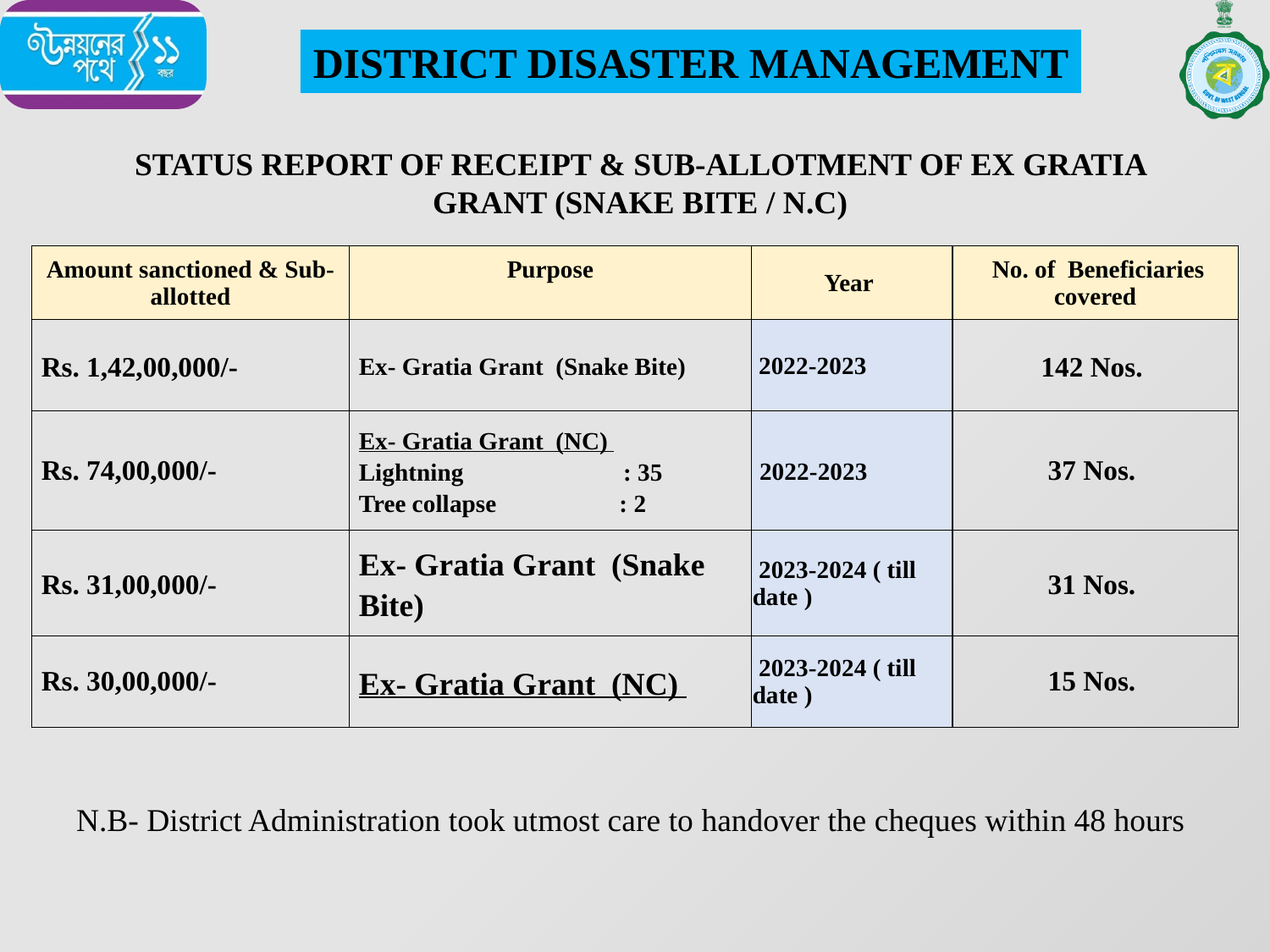

DISTRICT DISASTER MANAGEMENT
STATUS REPORT OF RECEIPT & SUB-ALLOTMENT OF EX GRATIA GRANT (SNAKE BITE / N.C)
| Amount sanctioned & Sub-allotted | Purpose | Year | No. of Beneficiaries covered |
| --- | --- | --- | --- |
| Rs. 1,42,00,000/- | Ex- Gratia Grant (Snake Bite) | 2022-2023 | 142 Nos. |
| Rs. 74,00,000/- | Ex- Gratia Grant (NC) Lightning : 35 Tree collapse : 2 | 2022-2023 | 37 Nos. |
| Rs. 31,00,000/- | Ex- Gratia Grant (Snake Bite) | 2023-2024 ( till date ) | 31 Nos. |
| Rs. 30,00,000/- | Ex- Gratia Grant (NC) | 2023-2024 ( till date ) | 15 Nos. |
N.B- District Administration took utmost care to handover the cheques within 48 hours